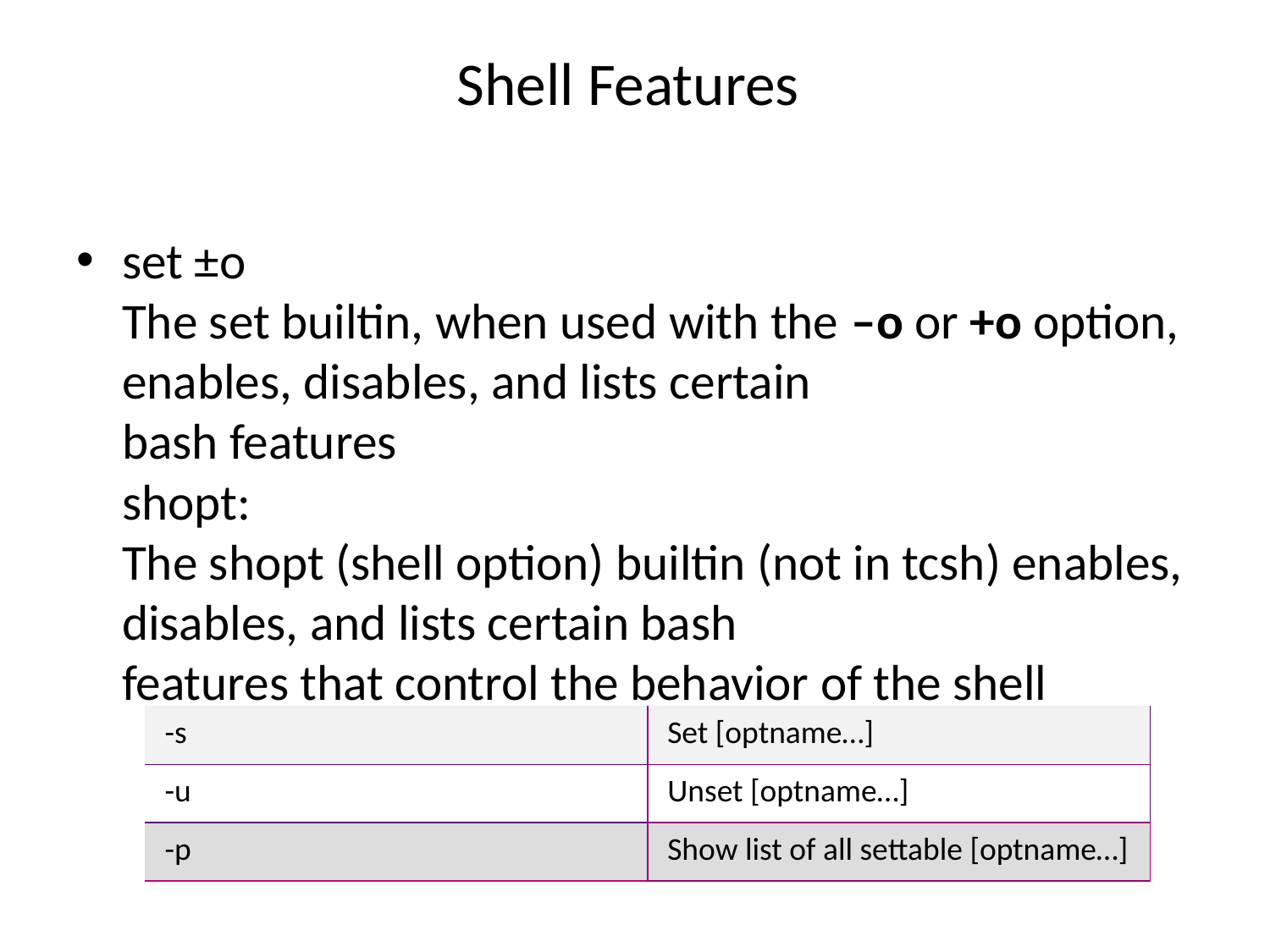

# Shell Features
set ±o
The set builtin, when used with the –o or +o option, enables, disables, and lists certain
bash features
shopt:
The shopt (shell option) builtin (not in tcsh) enables, disables, and lists certain bash
features that control the behavior of the shell

| -s | Set [optname…] |
| --- | --- |
| -u | Unset [optname…] |
| -p | Show list of all settable [optname…] |